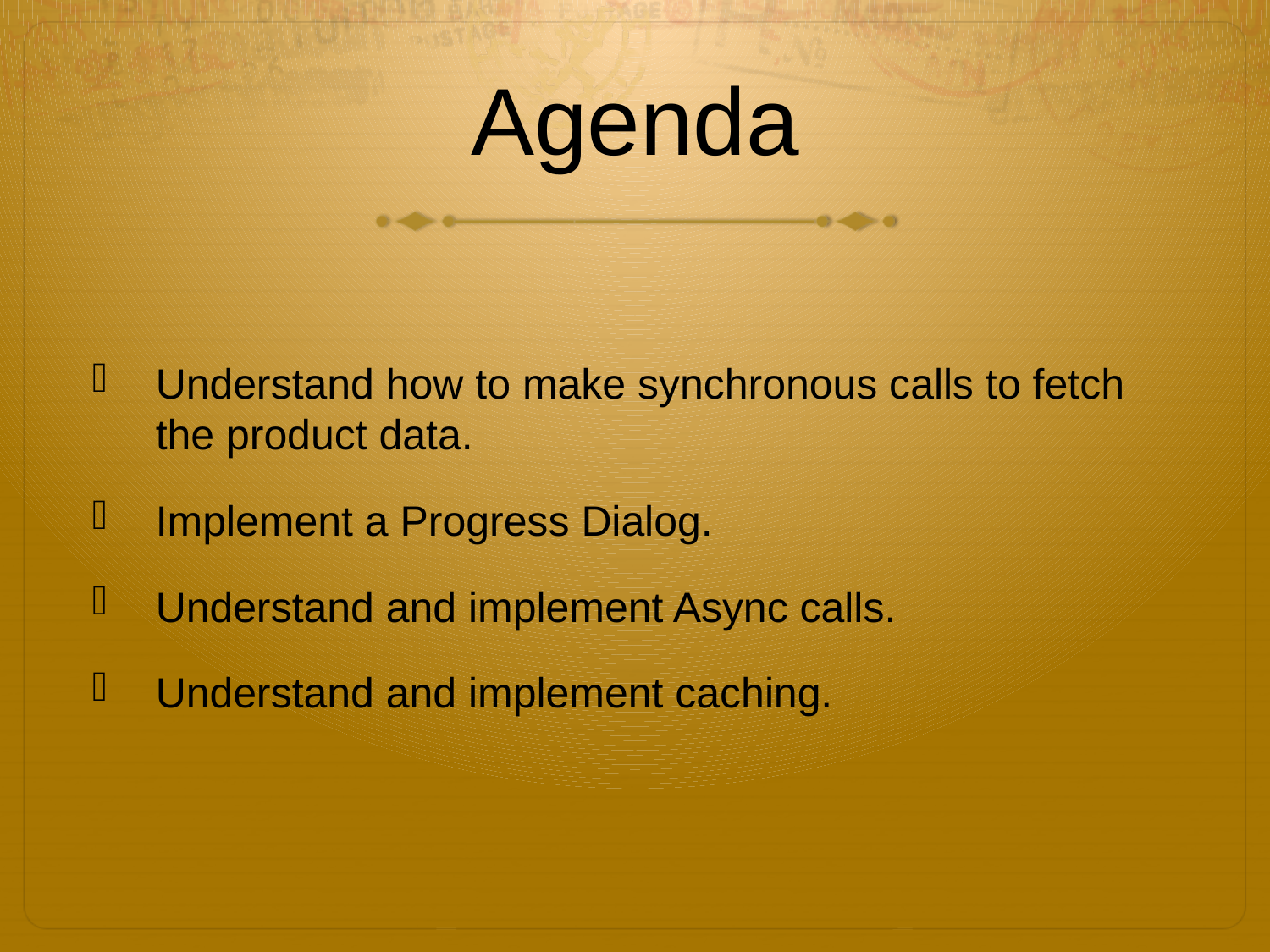

# Agenda

Understand how to make synchronous calls to fetch the product data.
Implement a Progress Dialog.
Understand and implement Async calls.
Understand and implement caching.